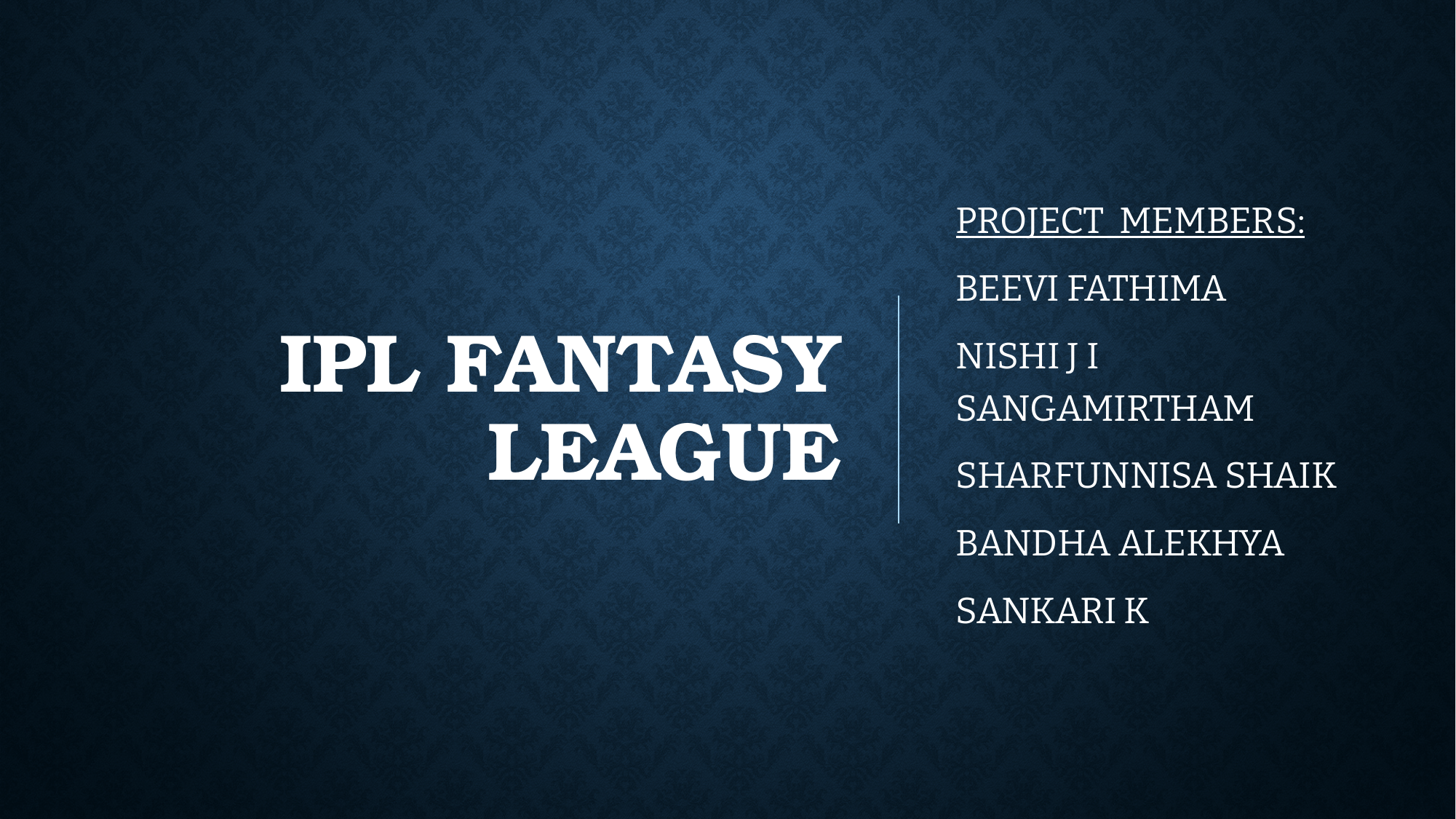

# IPL FANTASY LEAGUE
PROJECT  MEMBERS:
BEEVI FATHIMA
NISHI J I SANGAMIRTHAM
SHARFUNNISA SHAIK
BANDHA ALEKHYA
SANKARI K